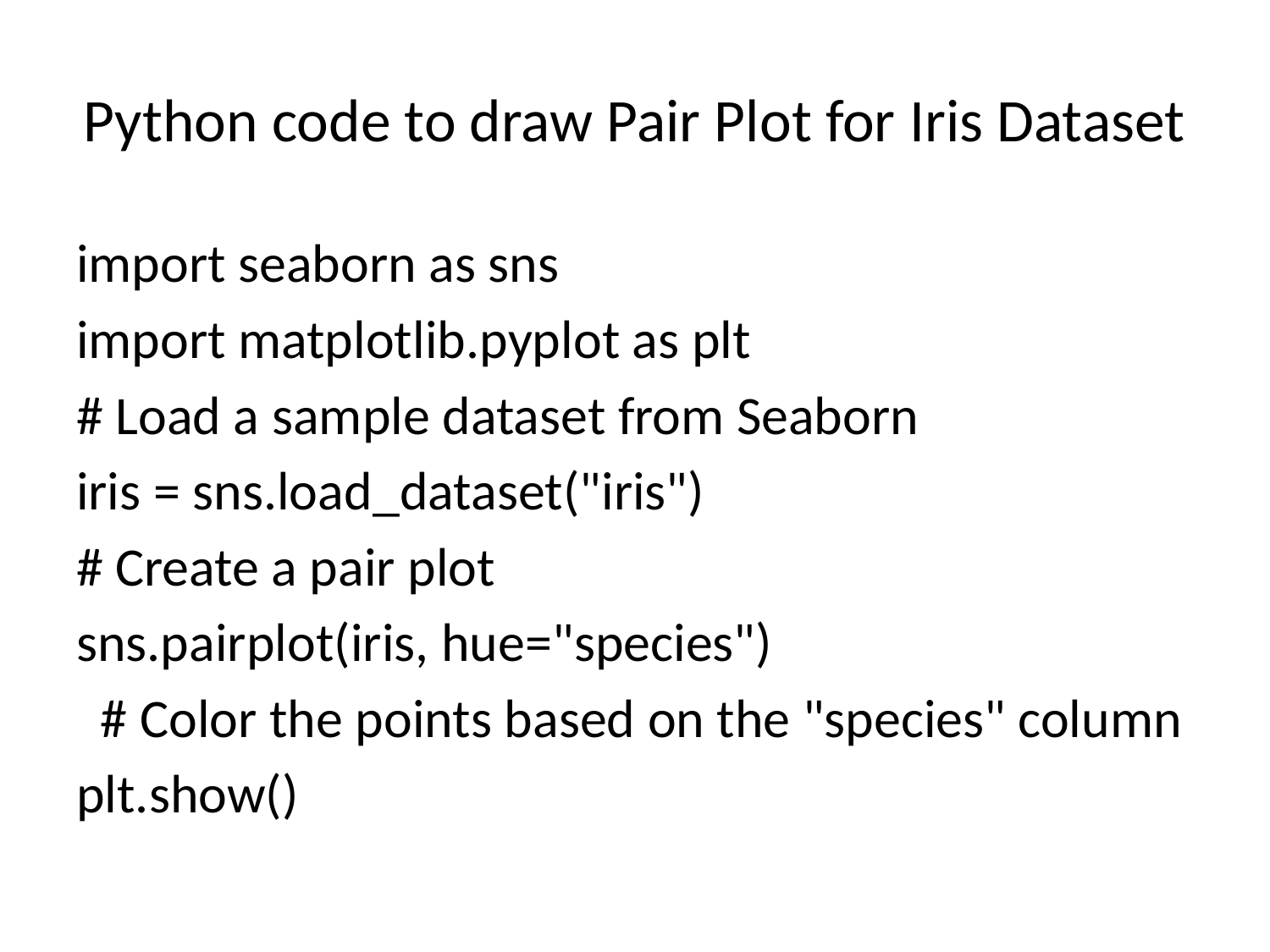

# Python code to draw Pair Plot for Iris Dataset
import seaborn as sns
import matplotlib.pyplot as plt
# Load a sample dataset from Seaborn
iris = sns.load_dataset("iris")
# Create a pair plot
sns.pairplot(iris, hue="species")
  # Color the points based on the "species" column
plt.show()